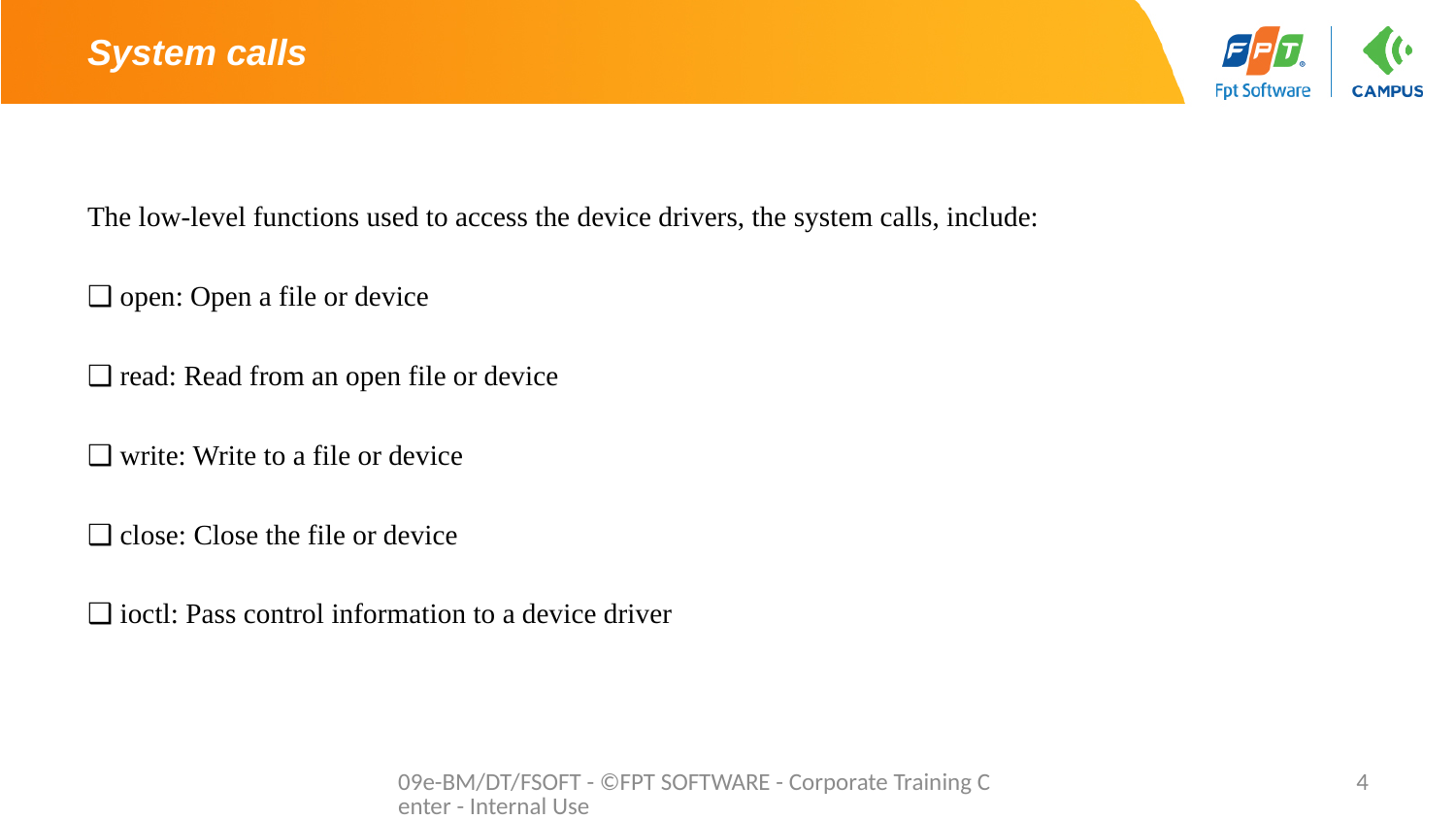

# System calls
The low-level functions used to access the device drivers, the system calls, include:

❑ open: Open a file or device

❑ read: Read from an open file or device

❑ write: Write to a file or device

❑ close: Close the file or device

❑ ioctl: Pass control information to a device driver

09e-BM/DT/FSOFT - ©FPT SOFTWARE - Corporate Training Center - Internal Use
4